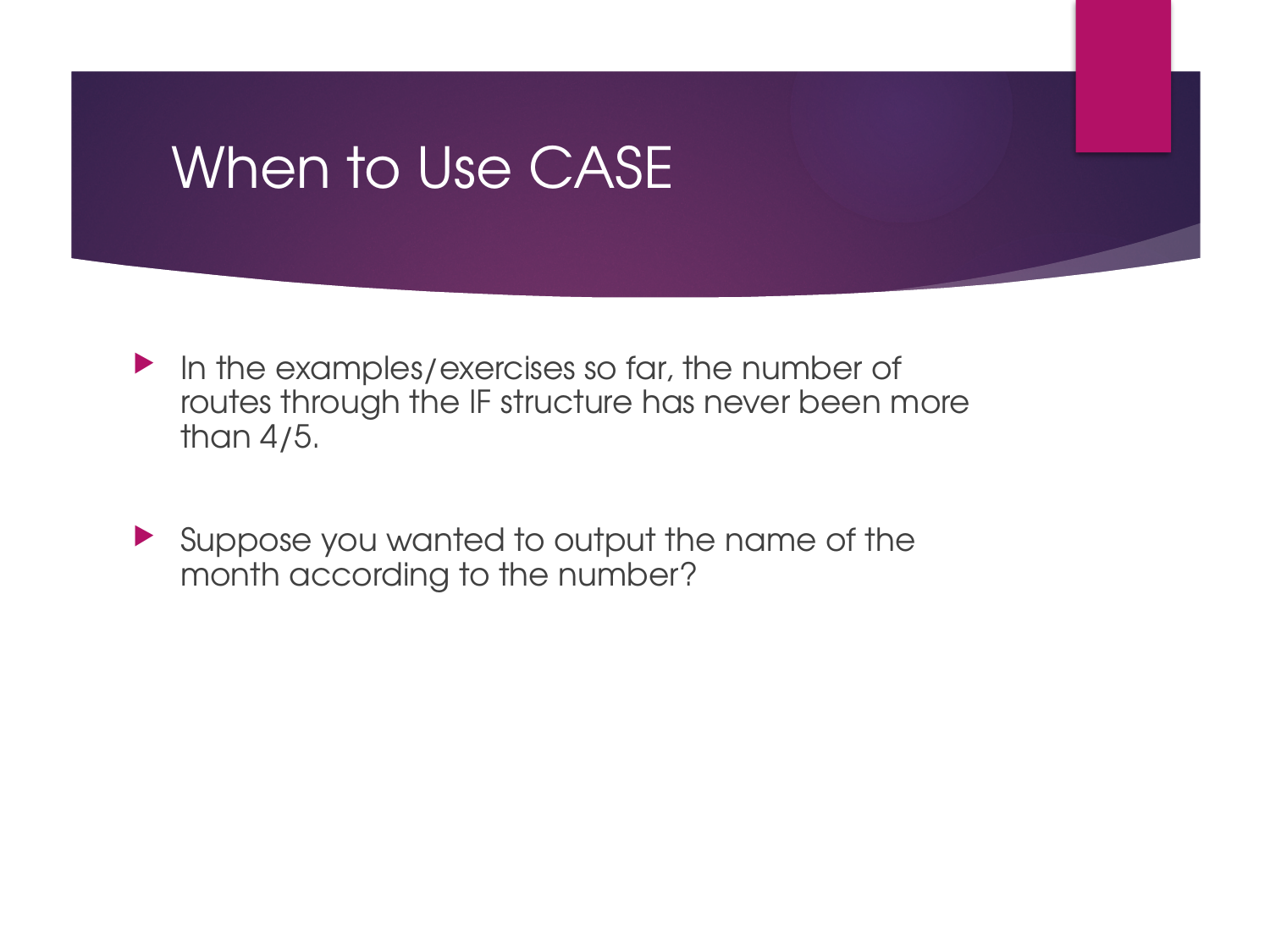

# When to Use CASE
In the examples/exercises so far, the number of routes through the IF structure has never been more than 4/5.

Suppose you wanted to output the name of the month according to the number?